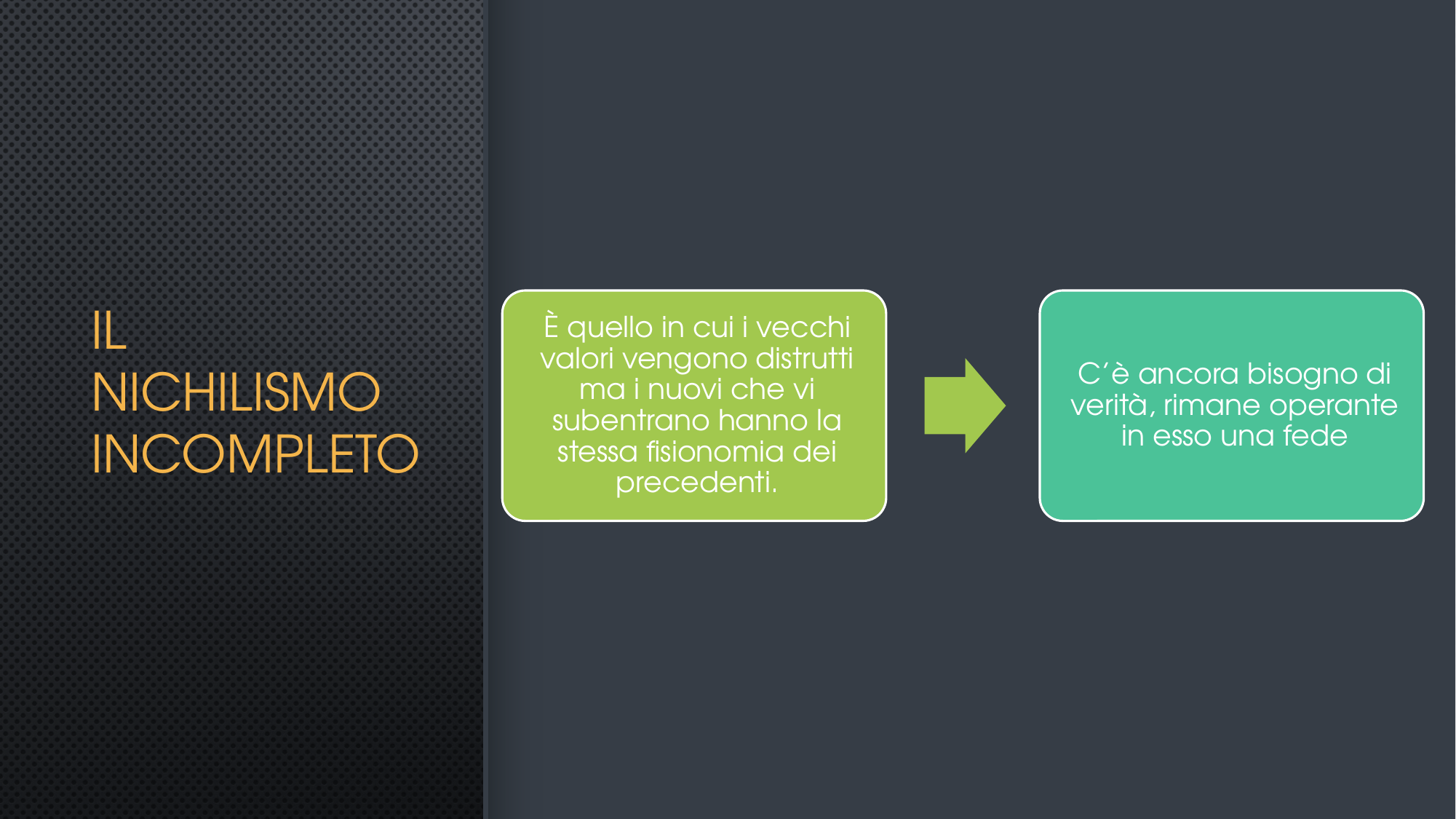

È quello in cui i vecchi valori vengono distrutti ma i nuovi che vi subentrano hanno la stessa fisionomia dei precedenti.

C’è ancora bisogno di verità, rimane operante in esso una fede
# Il nichilismo incompleto